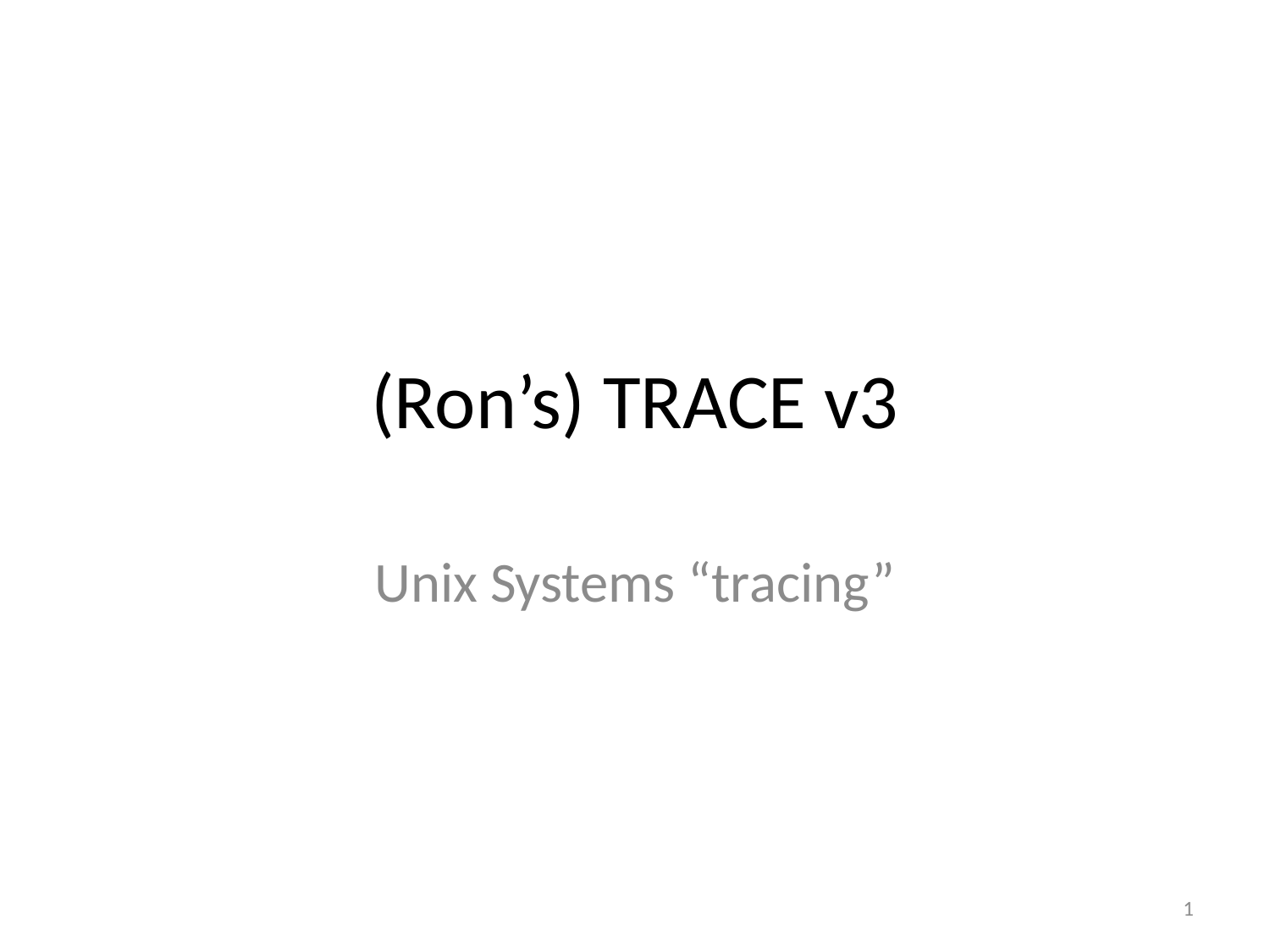

# (Ron’s) TRACE v3
Unix Systems “tracing”
1